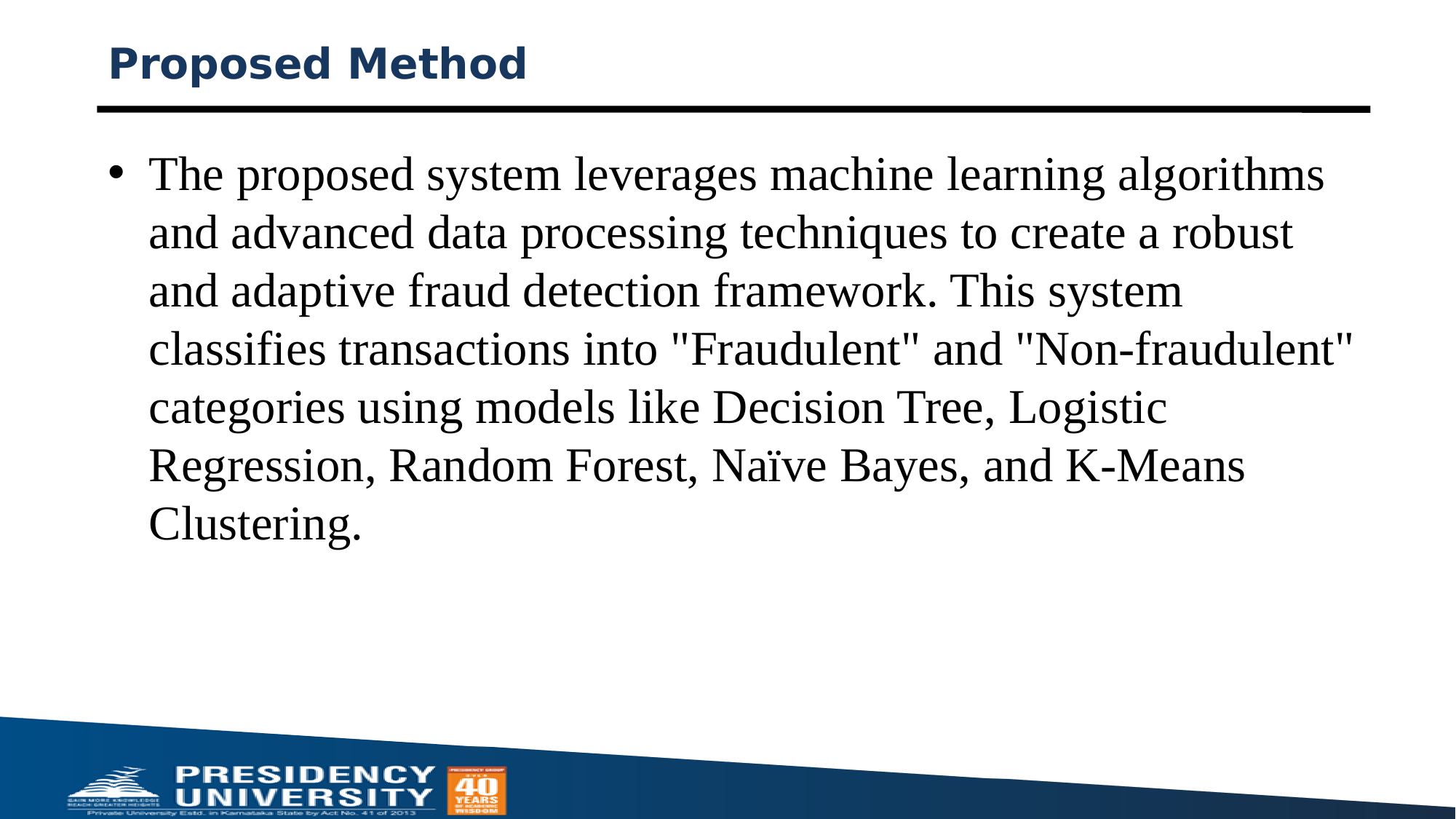

# Proposed Method
The proposed system leverages machine learning algorithms and advanced data processing techniques to create a robust and adaptive fraud detection framework. This system classifies transactions into "Fraudulent" and "Non-fraudulent" categories using models like Decision Tree, Logistic Regression, Random Forest, Naïve Bayes, and K-Means Clustering.